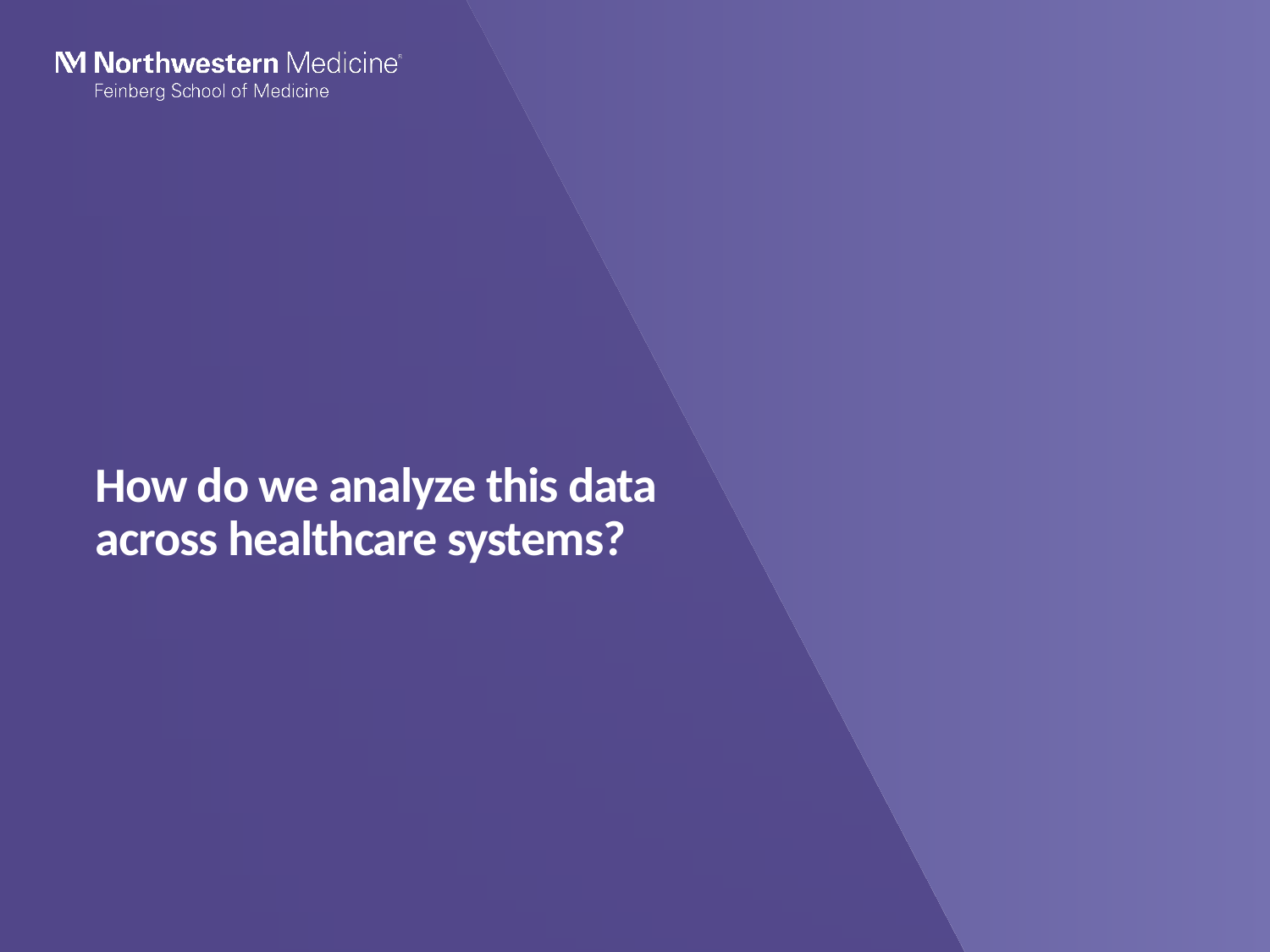

# How do we analyze this data across healthcare systems?